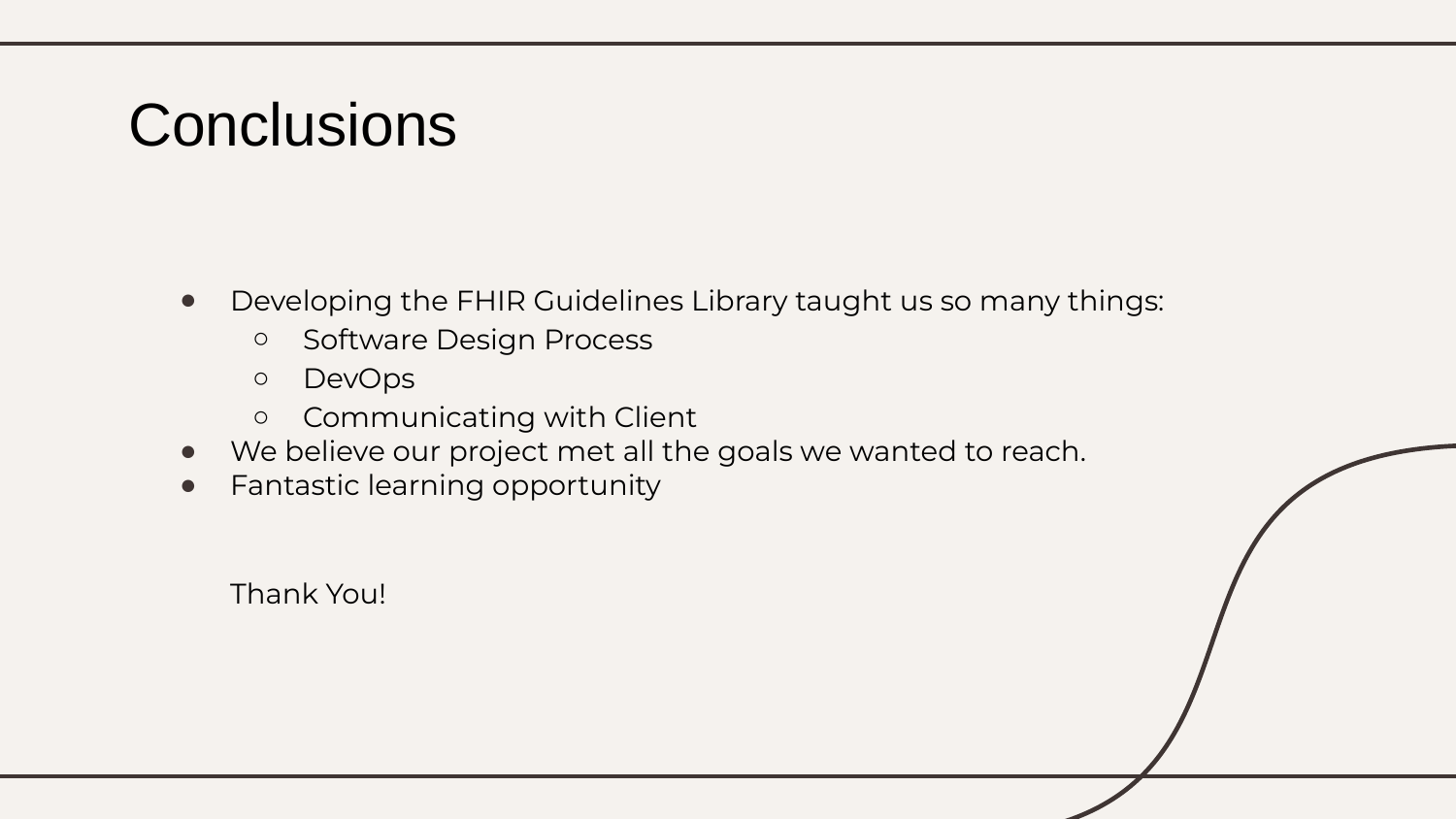

# Conclusions
Developing the FHIR Guidelines Library taught us so many things:
Software Design Process
DevOps
Communicating with Client
We believe our project met all the goals we wanted to reach.
Fantastic learning opportunity

Thank You!